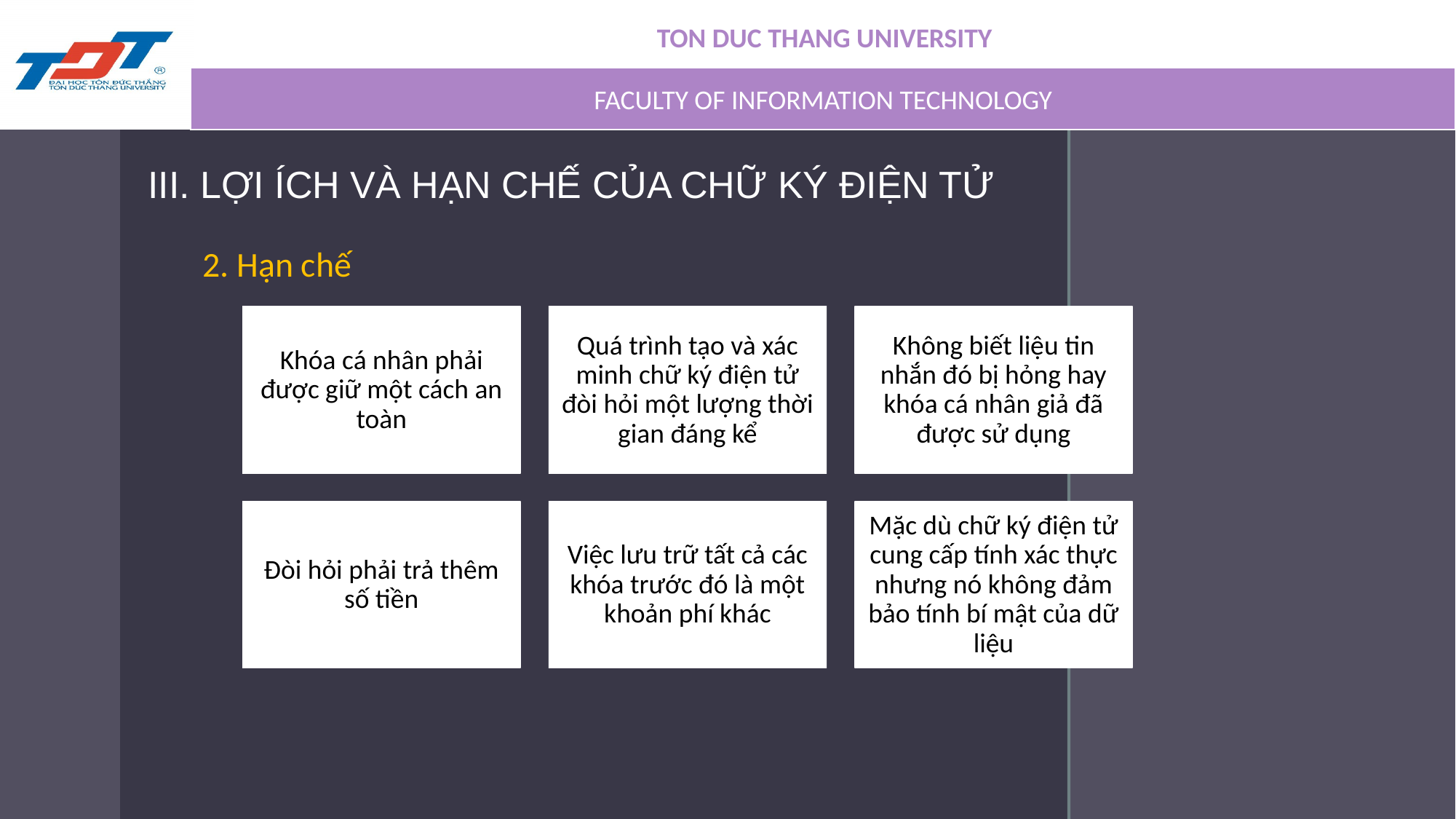

III. LỢI ÍCH VÀ HẠN CHẾ CỦA CHỮ KÝ ĐIỆN TỬ
2. Hạn chế
Khóa cá nhân phải được giữ một cách an toàn
Quá trình tạo và xác minh chữ ký điện tử đòi hỏi một lượng thời gian đáng kể
Không biết liệu tin nhắn đó bị hỏng hay khóa cá nhân giả đã được sử dụng
Đòi hỏi phải trả thêm số tiền
Việc lưu trữ tất cả các khóa trước đó là một khoản phí khác
Mặc dù chữ ký điện tử cung cấp tính xác thực nhưng nó không đảm bảo tính bí mật của dữ liệu